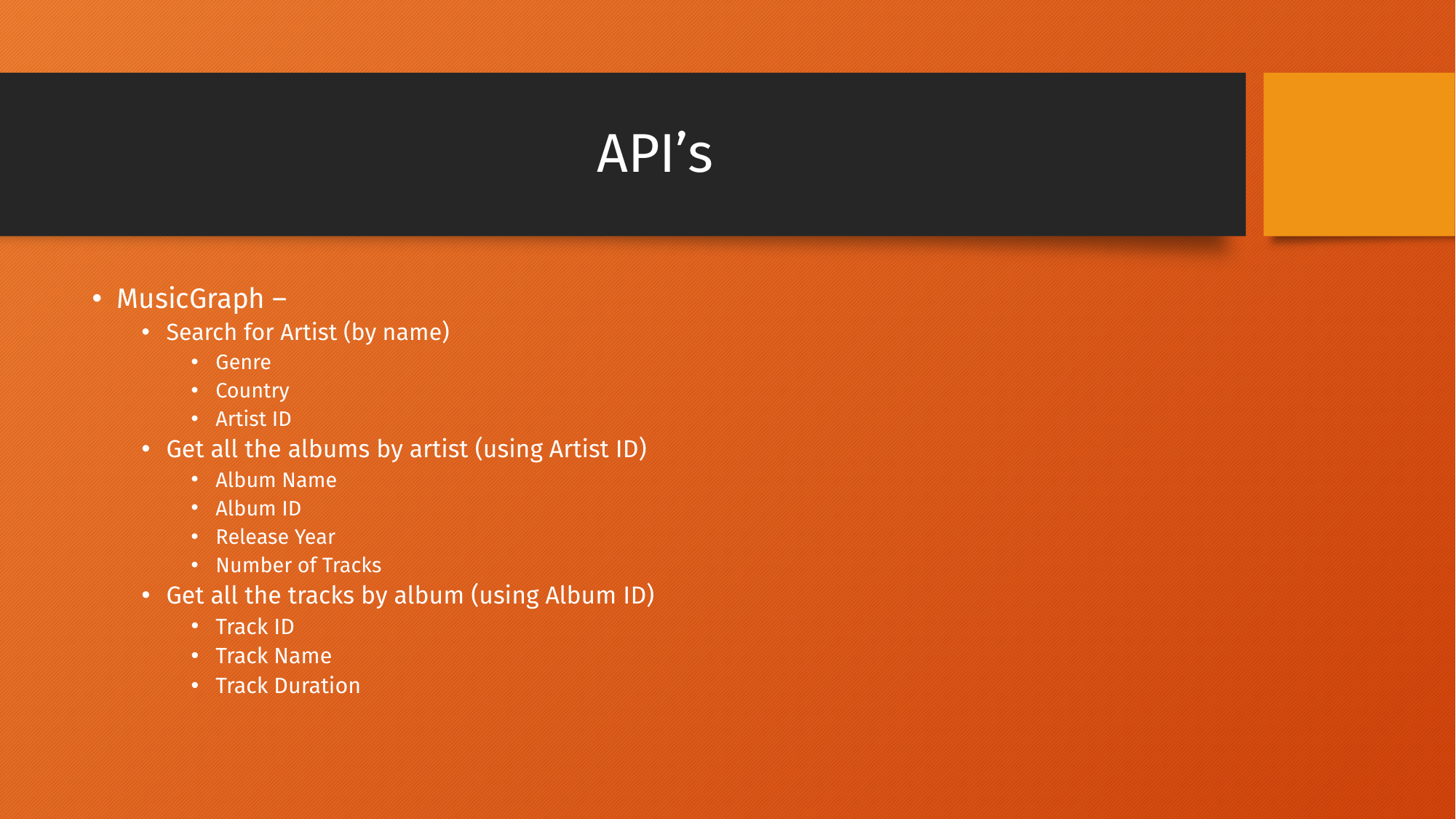

# API’s
MusicGraph –
Search for Artist (by name)
Genre
Country
Artist ID
Get all the albums by artist (using Artist ID)
Album Name
Album ID
Release Year
Number of Tracks
Get all the tracks by album (using Album ID)
Track ID
Track Name
Track Duration